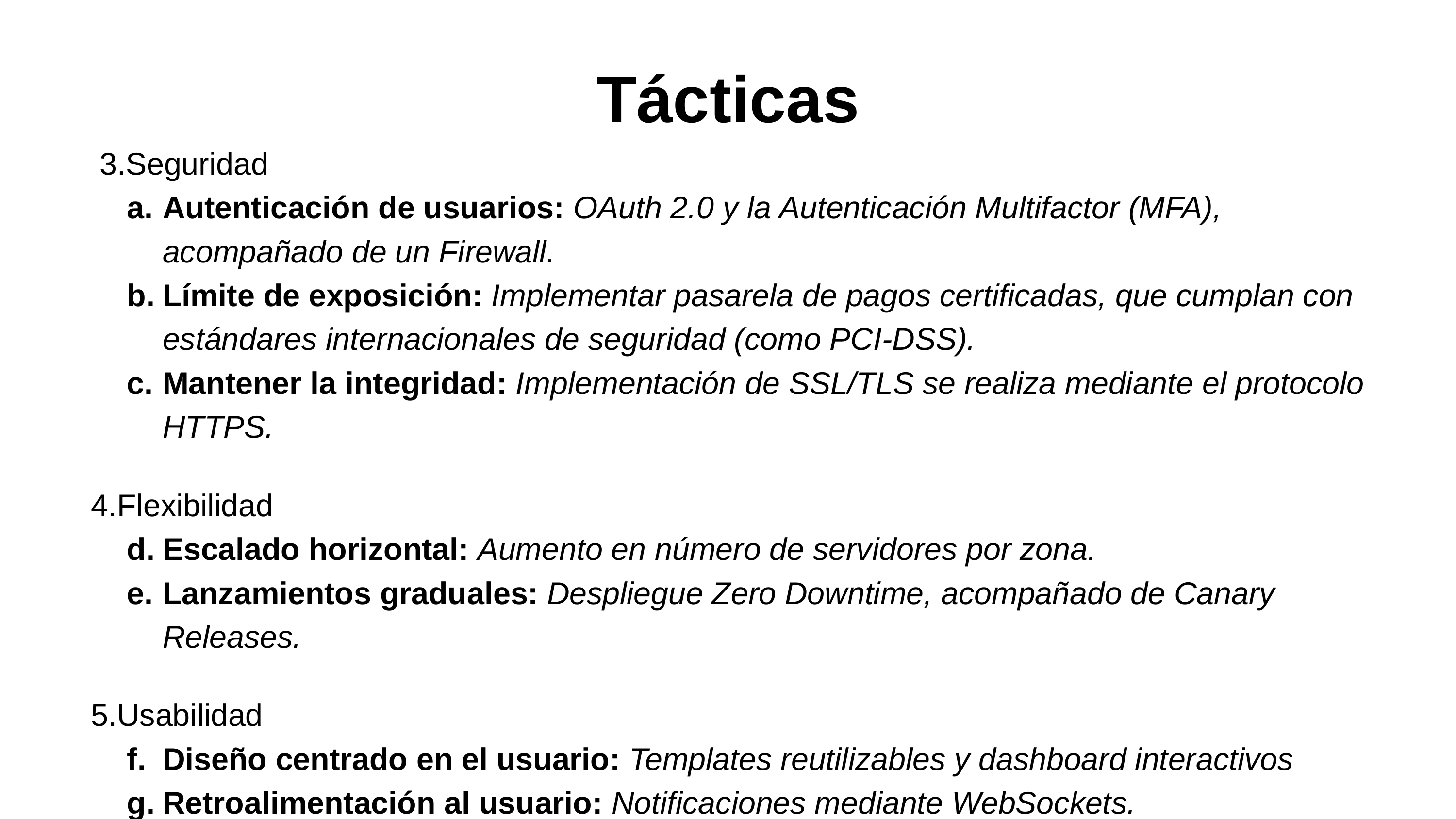

Tácticas
     3.Seguridad
Autenticación de usuarios: OAuth 2.0 y la Autenticación Multifactor (MFA), acompañado de un Firewall.
Límite de exposición: Implementar pasarela de pagos certificadas, que cumplan con estándares internacionales de seguridad (como PCI-DSS).
Mantener la integridad: Implementación de SSL/TLS se realiza mediante el protocolo HTTPS.
    4.Flexibilidad
Escalado horizontal: Aumento en número de servidores por zona.
Lanzamientos graduales: Despliegue Zero Downtime, acompañado de Canary Releases.
    5.Usabilidad
Diseño centrado en el usuario: Templates reutilizables y dashboard interactivos
Retroalimentación al usuario: Notificaciones mediante WebSockets.